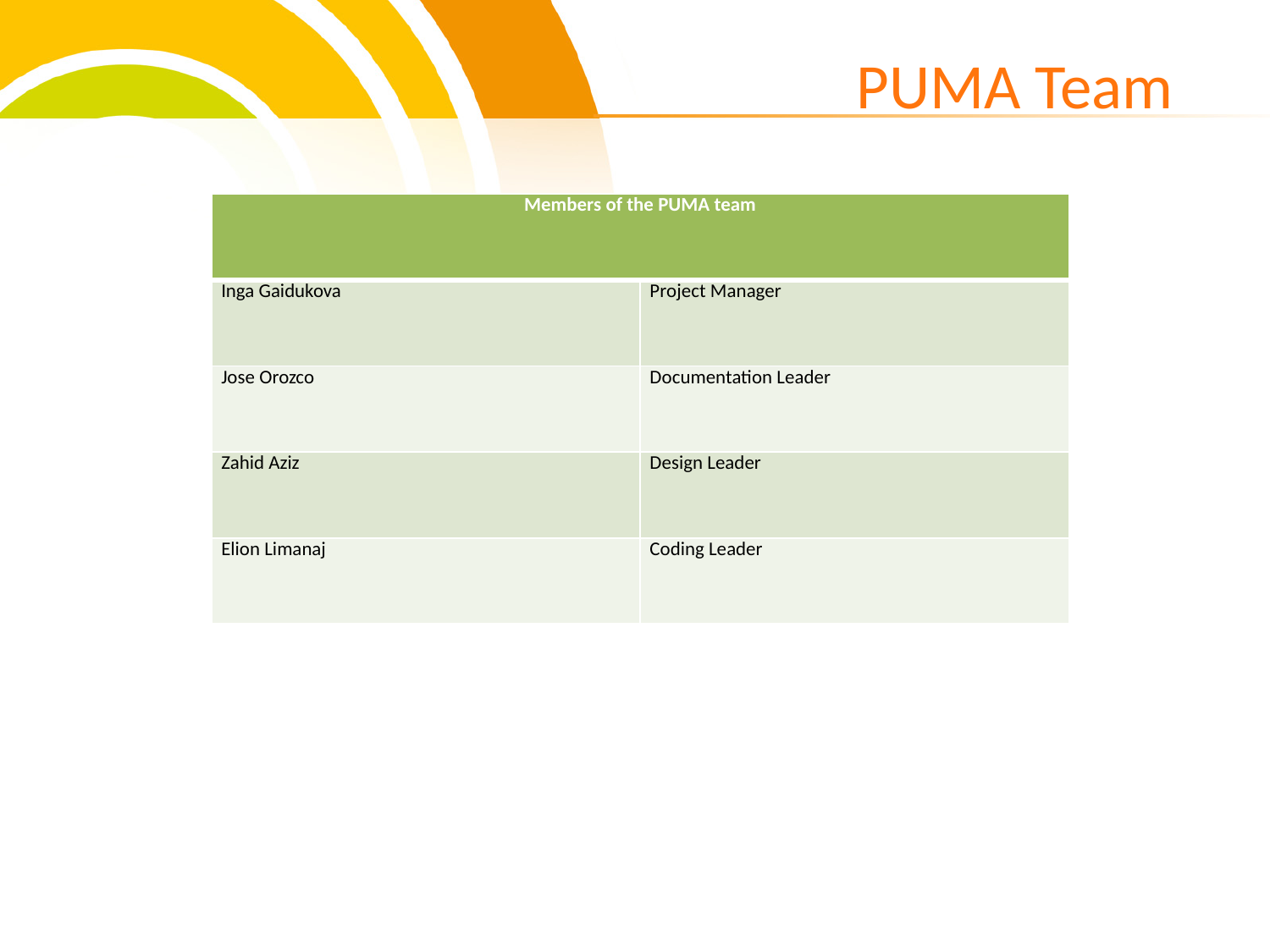

# PUMA Team
| Members of the PUMA team |  |
| --- | --- |
| Inga Gaidukova | Project Manager |
| Jose Orozco | Documentation Leader |
| Zahid Aziz | Design Leader |
| Elion Limanaj | Coding Leader |